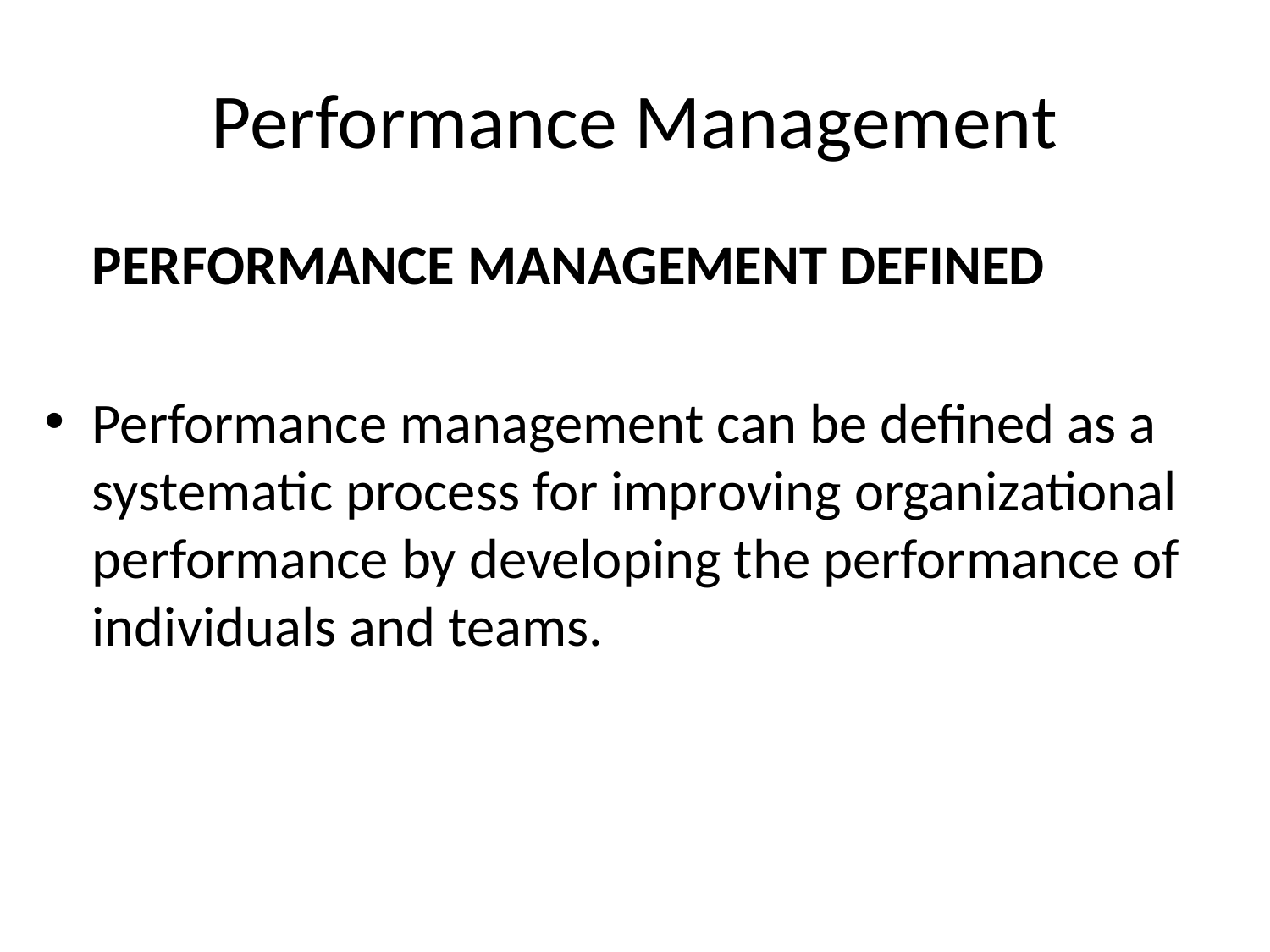

# Performance Management
	PERFORMANCE MANAGEMENT DEFINED

Performance management can be defined as a systematic process for improving organizational performance by developing the performance of individuals and teams.